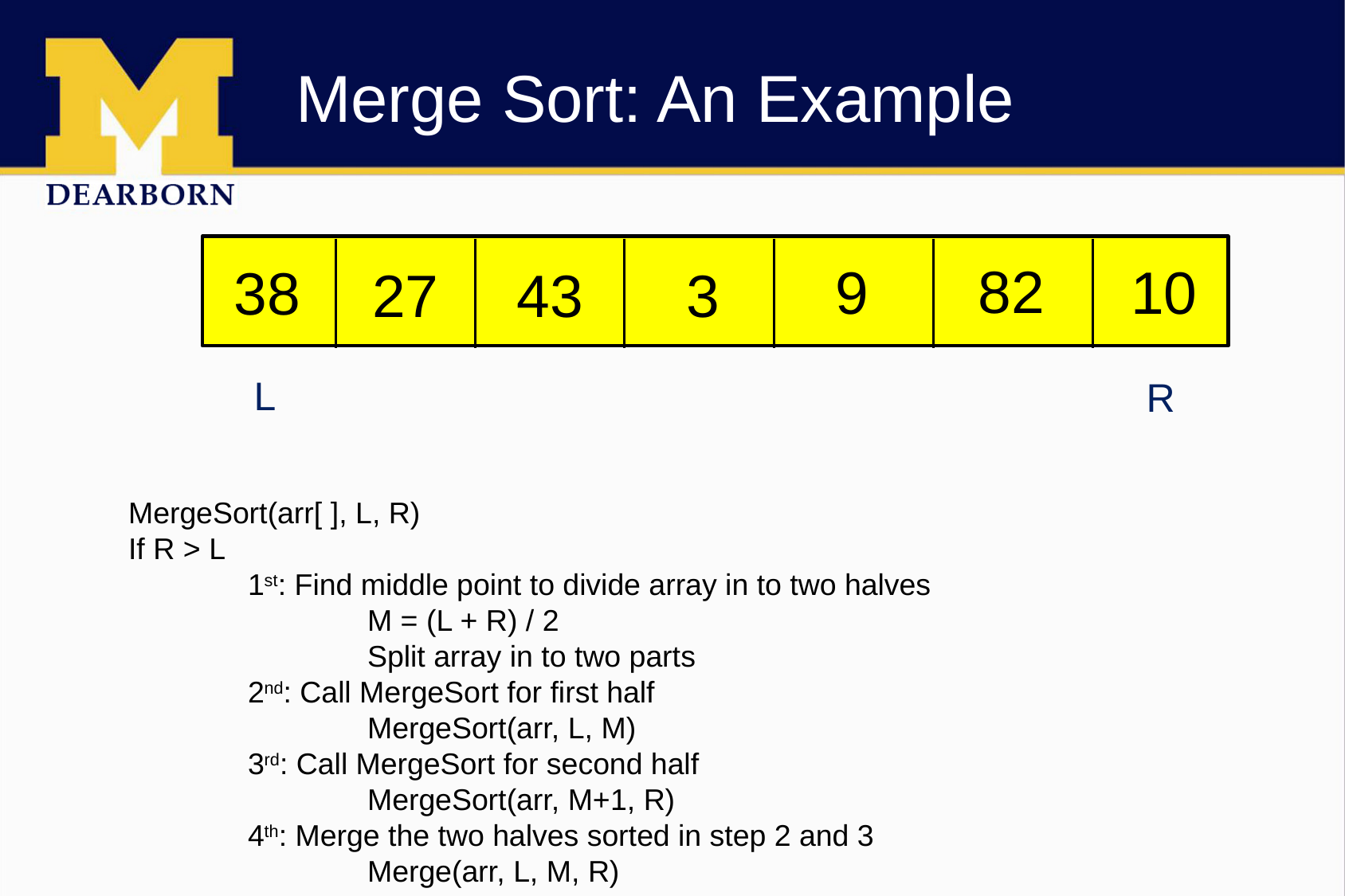

# Merge Sort: An Example

82
9
10
38
27
43
3
L
R
MergeSort(arr[ ], L, R)
If R > L
	1st: Find middle point to divide array in to two halves
		M = (L + R) / 2
		Split array in to two parts
	2nd: Call MergeSort for first half
		MergeSort(arr, L, M)
	3rd: Call MergeSort for second half
		MergeSort(arr, M+1, R)
	4th: Merge the two halves sorted in step 2 and 3
		Merge(arr, L, M, R)